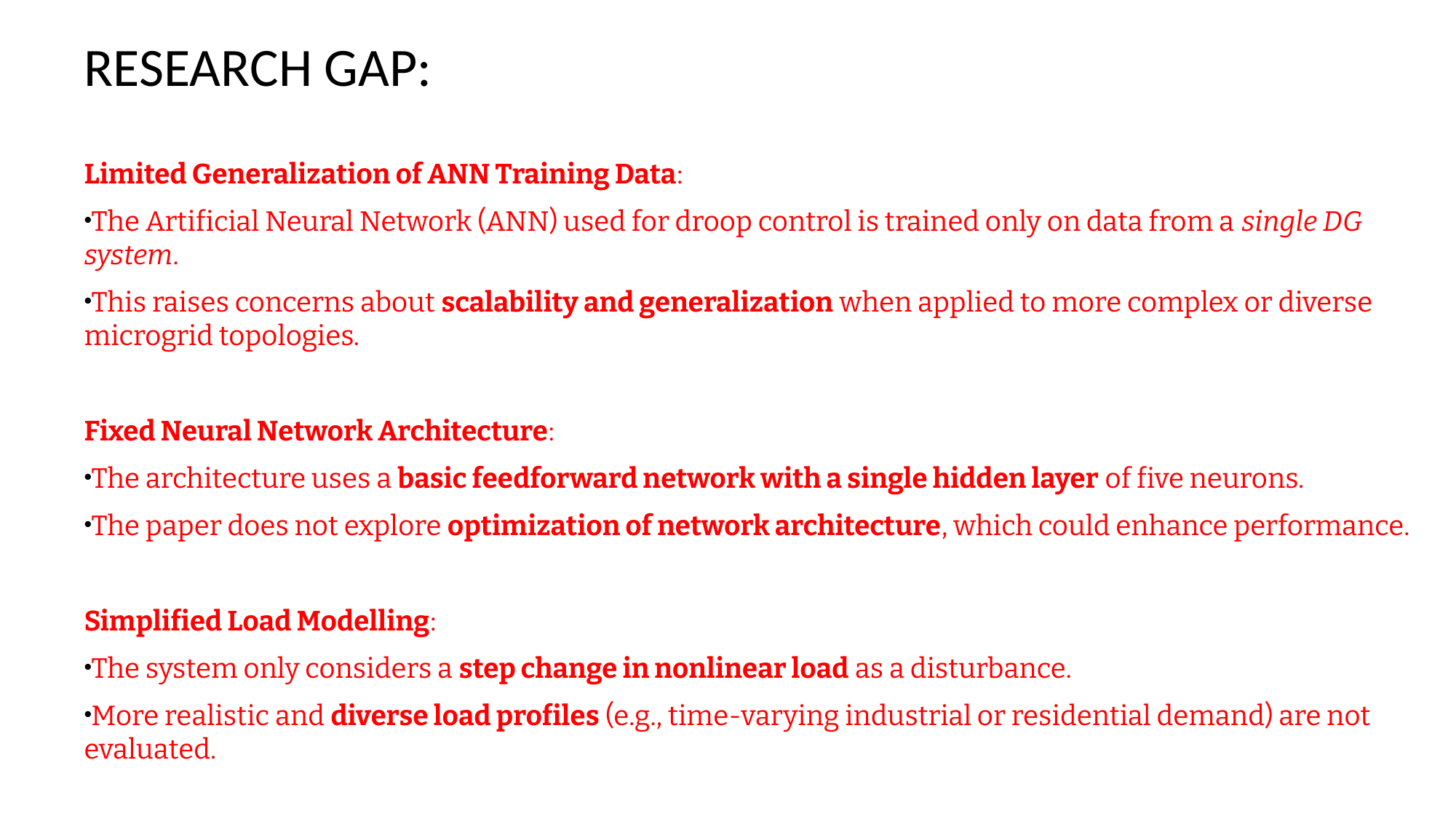

Research gap:
Limited Generalization of ANN Training Data:
The Artificial Neural Network (ANN) used for droop control is trained only on data from a single DG system.
This raises concerns about scalability and generalization when applied to more complex or diverse microgrid topologies.

Fixed Neural Network Architecture:
The architecture uses a basic feedforward network with a single hidden layer of five neurons.
The paper does not explore optimization of network architecture, which could enhance performance.

Simplified Load Modelling:
The system only considers a step change in nonlinear load as a disturbance.
More realistic and diverse load profiles (e.g., time-varying industrial or residential demand) are not evaluated.